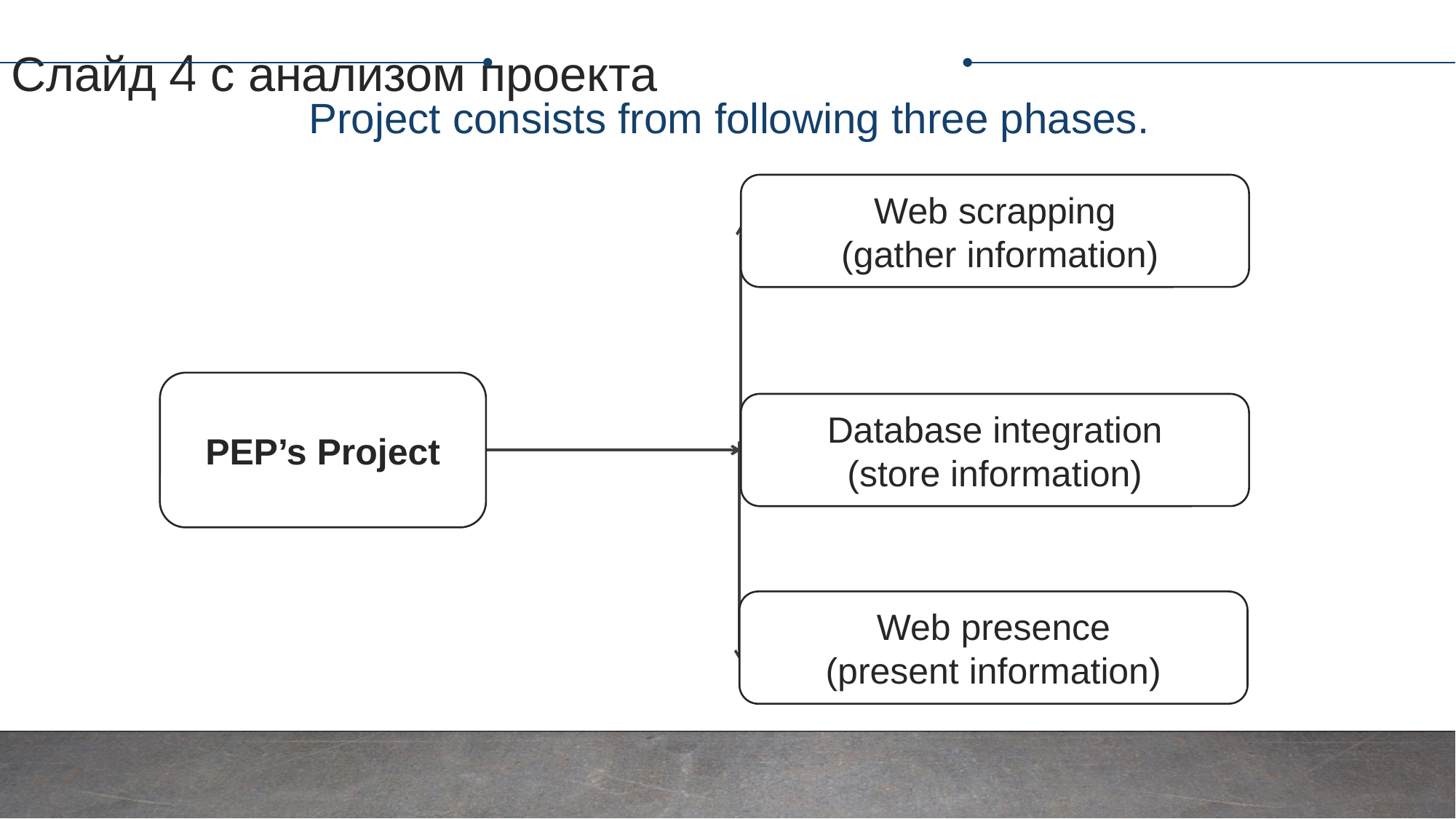

Слайд 4 с анализом проекта
Project consists from following three phases.

Web scrapping
 (gather information)
PEP’s Project
Database integration
(store information)
Web presence
(present information)